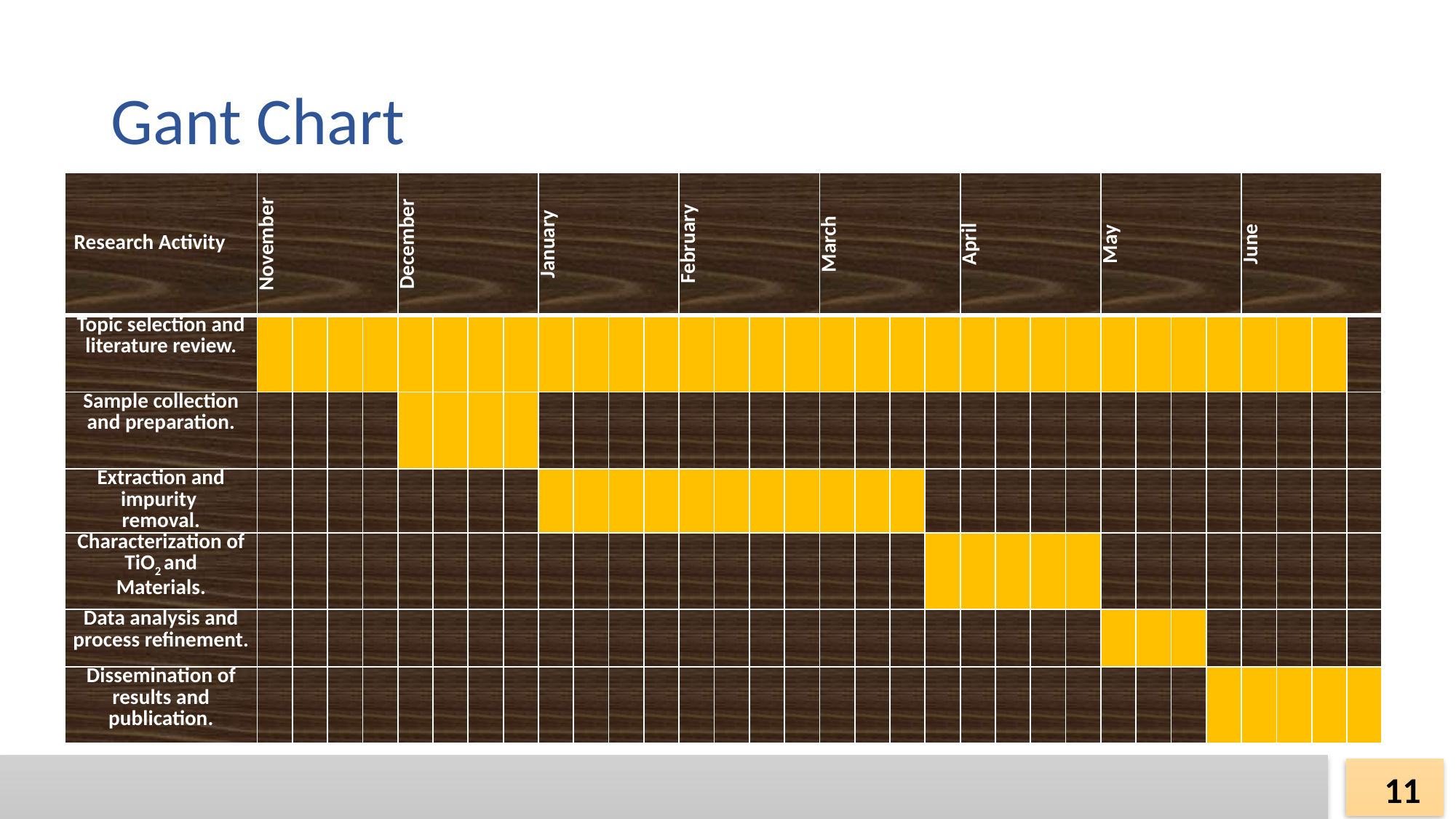

# Gant Chart
| Research Activity | November |  |  |  | December |  |  |  | January |  |  |  | February |  |  |  | March |  |  |  | April |  |  |  | May |  |  |  | June |  |  |  |
| --- | --- | --- | --- | --- | --- | --- | --- | --- | --- | --- | --- | --- | --- | --- | --- | --- | --- | --- | --- | --- | --- | --- | --- | --- | --- | --- | --- | --- | --- | --- | --- | --- |
| Topic selection and literature review. |  |  |  |  |  |  |  |  |  |  |  |  |  |  |  |  |  |  |  |  |  |  |  |  |  |  |  |  |  |  |  |  |
| Sample collection and preparation. |  |  |  |  |  |  |  |  |  |  |  |  |  |  |  |  |  |  |  |  |  |  |  |  |  |  |  |  |  |  |  |  |
| Extraction and impurity removal. |  |  |  |  |  |  |  |  |  |  |  |  |  |  |  |  |  |  |  |  |  |  |  |  |  |  |  |  |  |  |  |  |
| Characterization of TiO2 and Materials. |  |  |  |  |  |  |  |  |  |  |  |  |  |  |  |  |  |  |  |  |  |  |  |  |  |  |  |  |  |  |  |  |
| Data analysis and process refinement. |  |  |  |  |  |  |  |  |  |  |  |  |  |  |  |  |  |  |  |  |  |  |  |  |  |  |  |  |  |  |  |  |
| Dissemination of results and publication. |  |  |  |  |  |  |  |  |  |  |  |  |  |  |  |  |  |  |  |  |  |  |  |  |  |  |  |  |  |  |  |  |

11